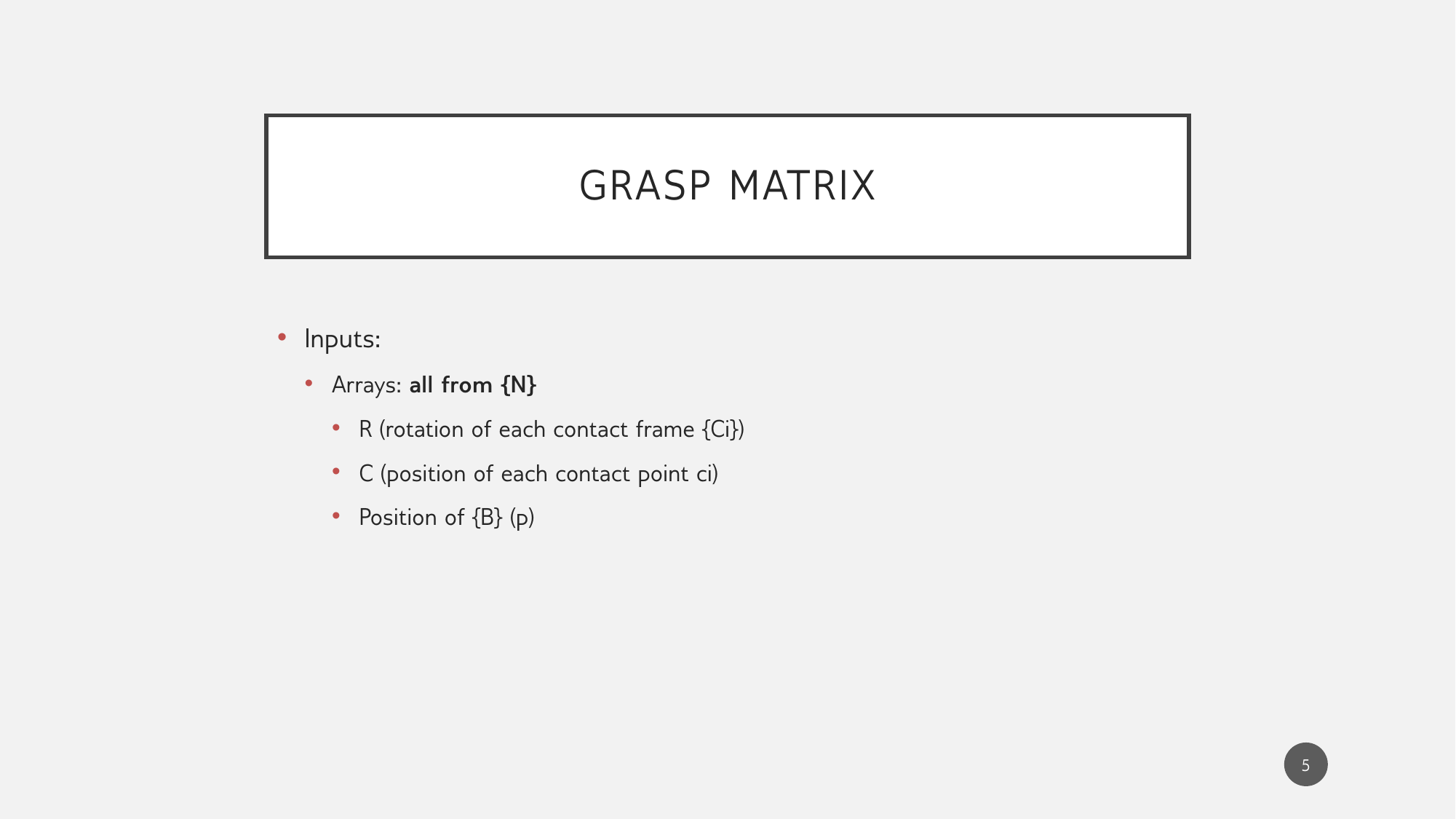

# Grasp Matrix
Inputs:
Arrays: all from {N}
R (rotation of each contact frame {Ci})
C (position of each contact point ci)
Position of {B} (p)
5